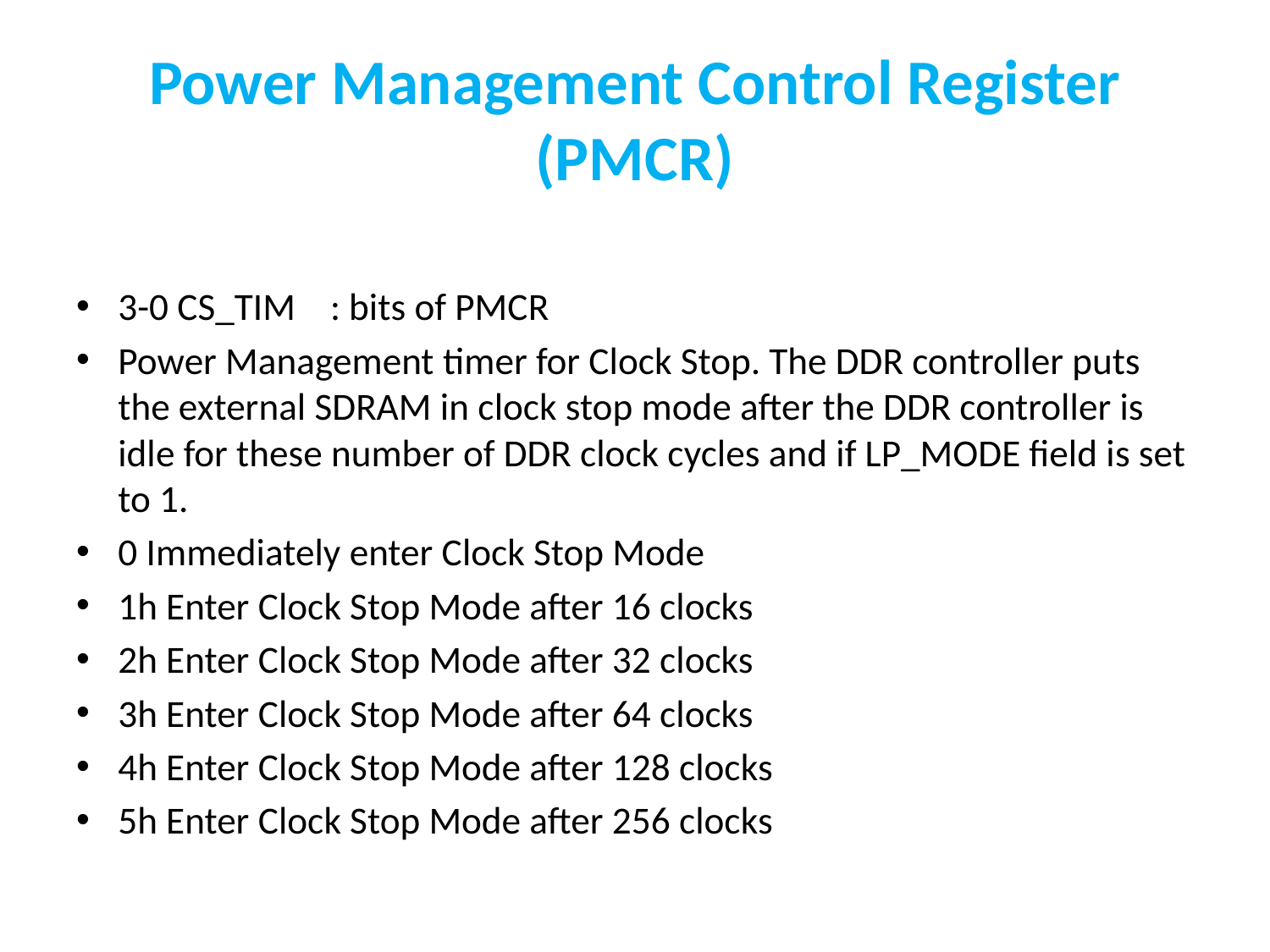

# Power Management Control Register (PMCR)

3-0 CS_TIM    : bits of PMCR
Power Management timer for Clock Stop. The DDR controller puts the external SDRAM in clock stop mode after the DDR controller is idle for these number of DDR clock cycles and if LP_MODE field is set to 1.
0 Immediately enter Clock Stop Mode
1h Enter Clock Stop Mode after 16 clocks
2h Enter Clock Stop Mode after 32 clocks
3h Enter Clock Stop Mode after 64 clocks
4h Enter Clock Stop Mode after 128 clocks
5h Enter Clock Stop Mode after 256 clocks